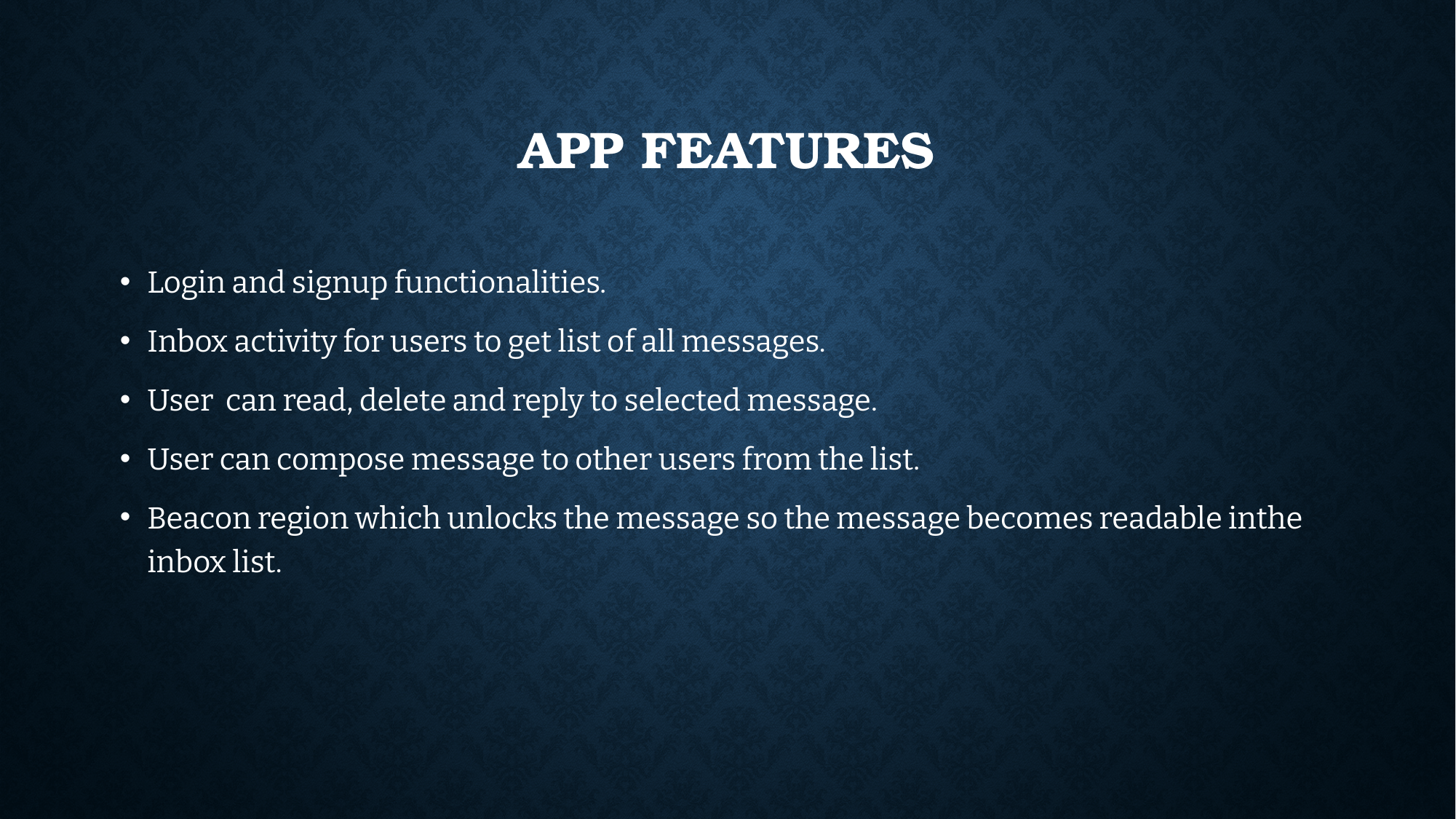

# App features
Login and signup functionalities.
Inbox activity for users to get list of all messages.
User  can read, delete and reply to selected message.
User can compose message to other users from the list.
Beacon region which unlocks the message so the message becomes readable inthe inbox list.